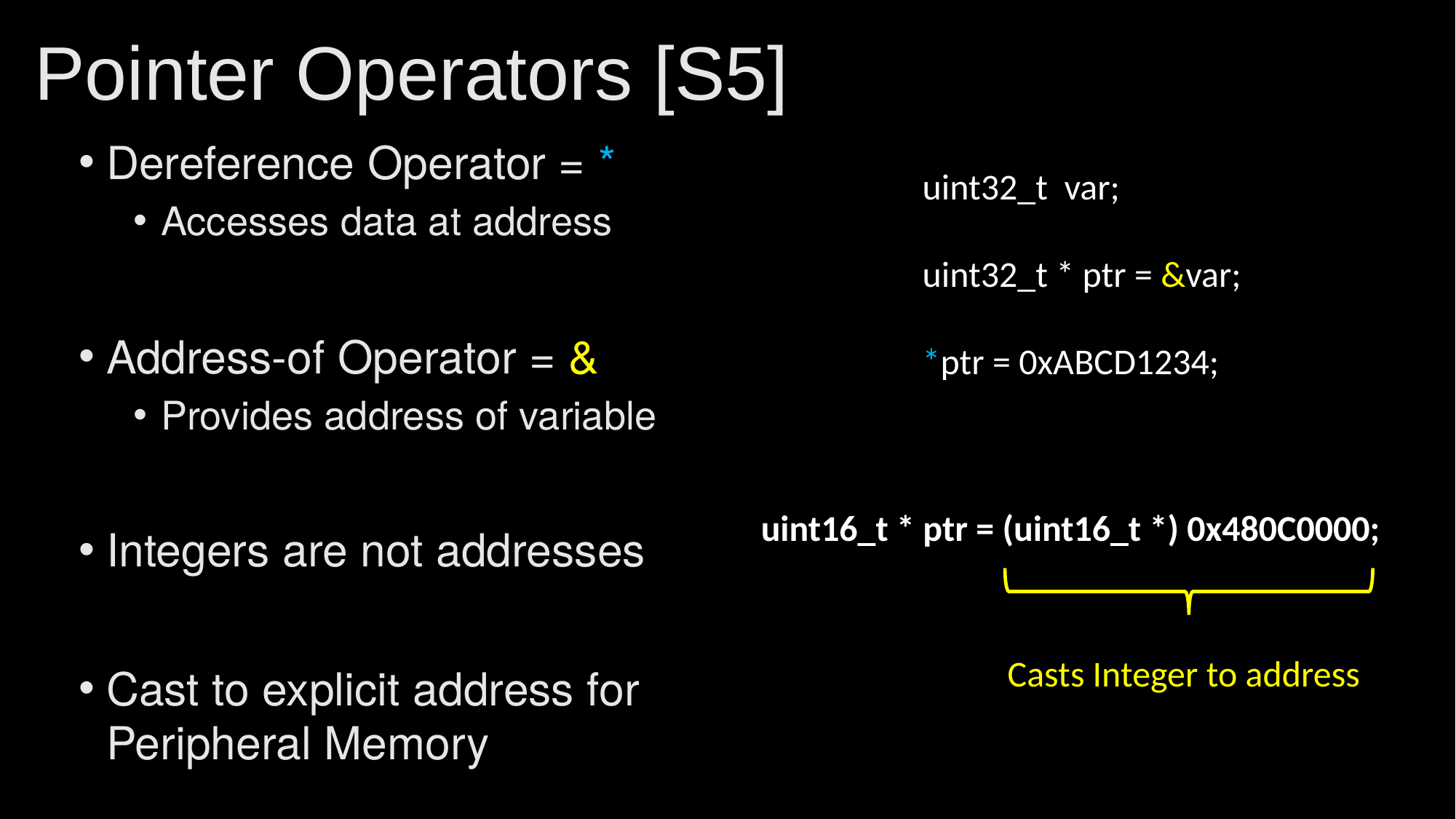

# Pointer Operators [S5]
Dereference Operator = *
Accesses data at address

Address-of Operator = &
Provides address of variable

Integers are not addresses

Cast to explicit address for Peripheral Memory
uint32_t  var;

uint32_t * ptr = &var;

*ptr = 0xABCD1234;

uint16_t * ptr = (uint16_t *) 0x480C0000;
Casts Integer to address